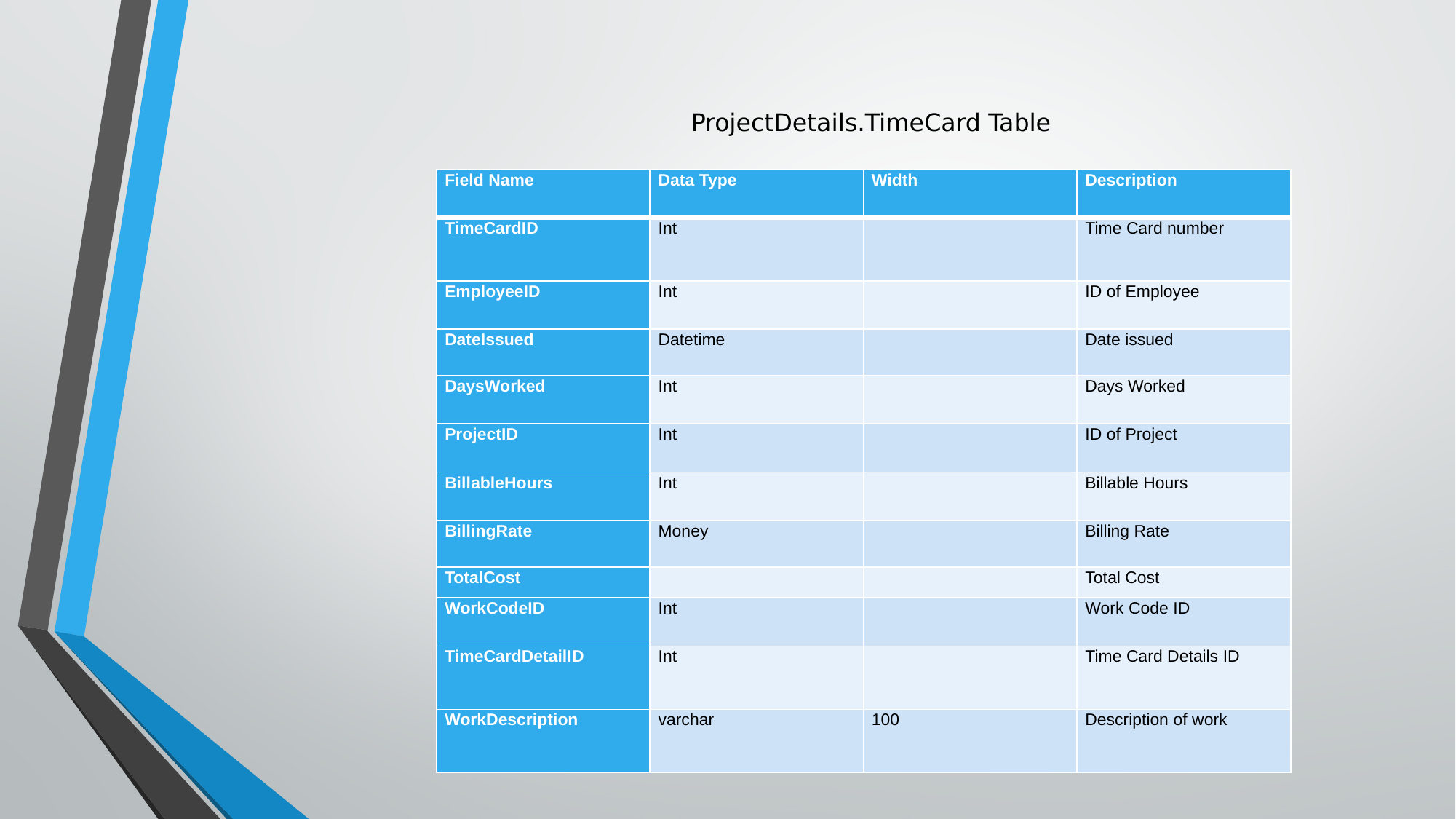

ProjectDetails.TimeCard Table
| Field Name | Data Type | Width | Description |
| --- | --- | --- | --- |
| TimeCardID | Int |  | Time Card number |
| EmployeeID | Int |  | ID of Employee |
| DateIssued | Datetime |  | Date issued |
| DaysWorked | Int |  | Days Worked |
| ProjectID | Int |  | ID of Project |
| BillableHours | Int |  | Billable Hours |
| BillingRate | Money |  | Billing Rate |
| TotalCost |  |  | Total Cost |
| WorkCodeID | Int |  | Work Code ID |
| TimeCardDetailID | Int |  | Time Card Details ID |
| WorkDescription | varchar | 100 | Description of work |